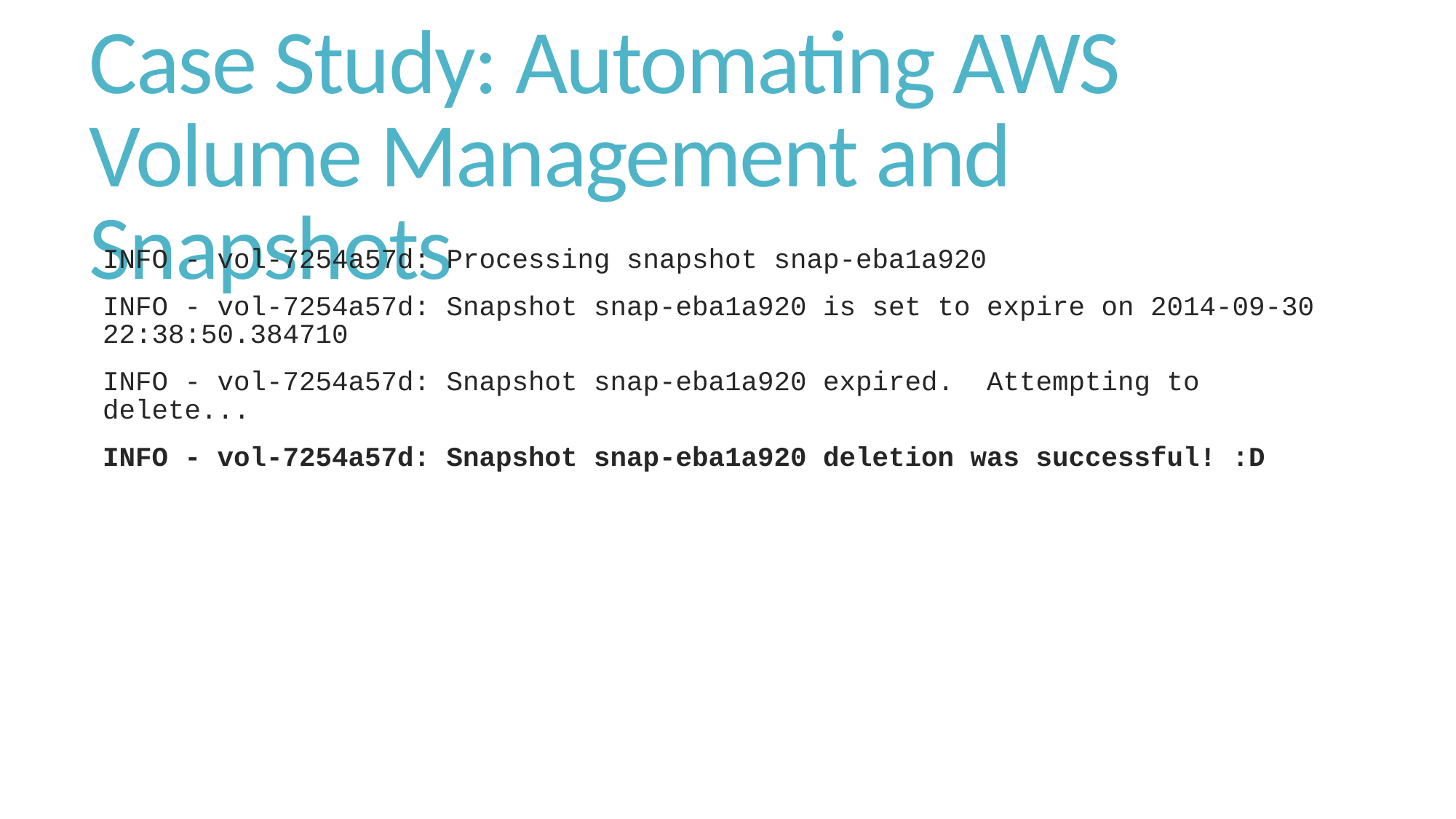

# Case Study: Automating AWS Volume Management and Snapshots
INFO - vol-7254a57d: Processing snapshot snap-eba1a920
INFO - vol-7254a57d: Snapshot snap-eba1a920 is set to expire on 2014-09-30 22:38:50.384710
INFO - vol-7254a57d: Snapshot snap-eba1a920 expired.  Attempting to delete...
INFO - vol-7254a57d: Snapshot snap-eba1a920 deletion was successful! :D